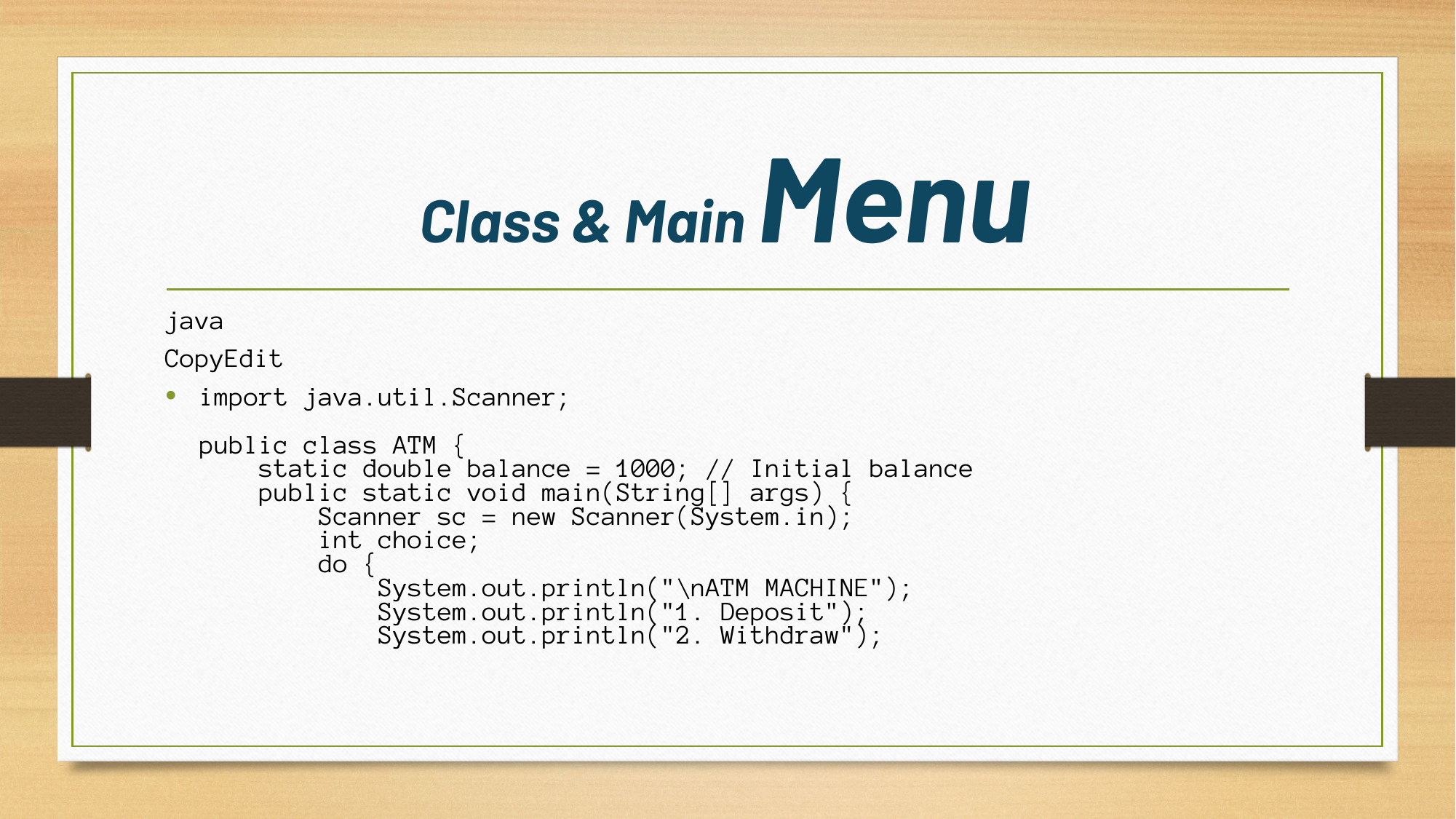

# Class & Main Menu
java
CopyEdit
import java.util.Scanner; 
 
public class ATM { 
    static double balance = 1000; // Initial balance 
    public static void main(String[] args) { 
        Scanner sc = new Scanner(System.in); 
        int choice; 
        do { 
            System.out.println("\nATM MACHINE"); 
            System.out.println("1. Deposit"); 
            System.out.println("2. Withdraw");